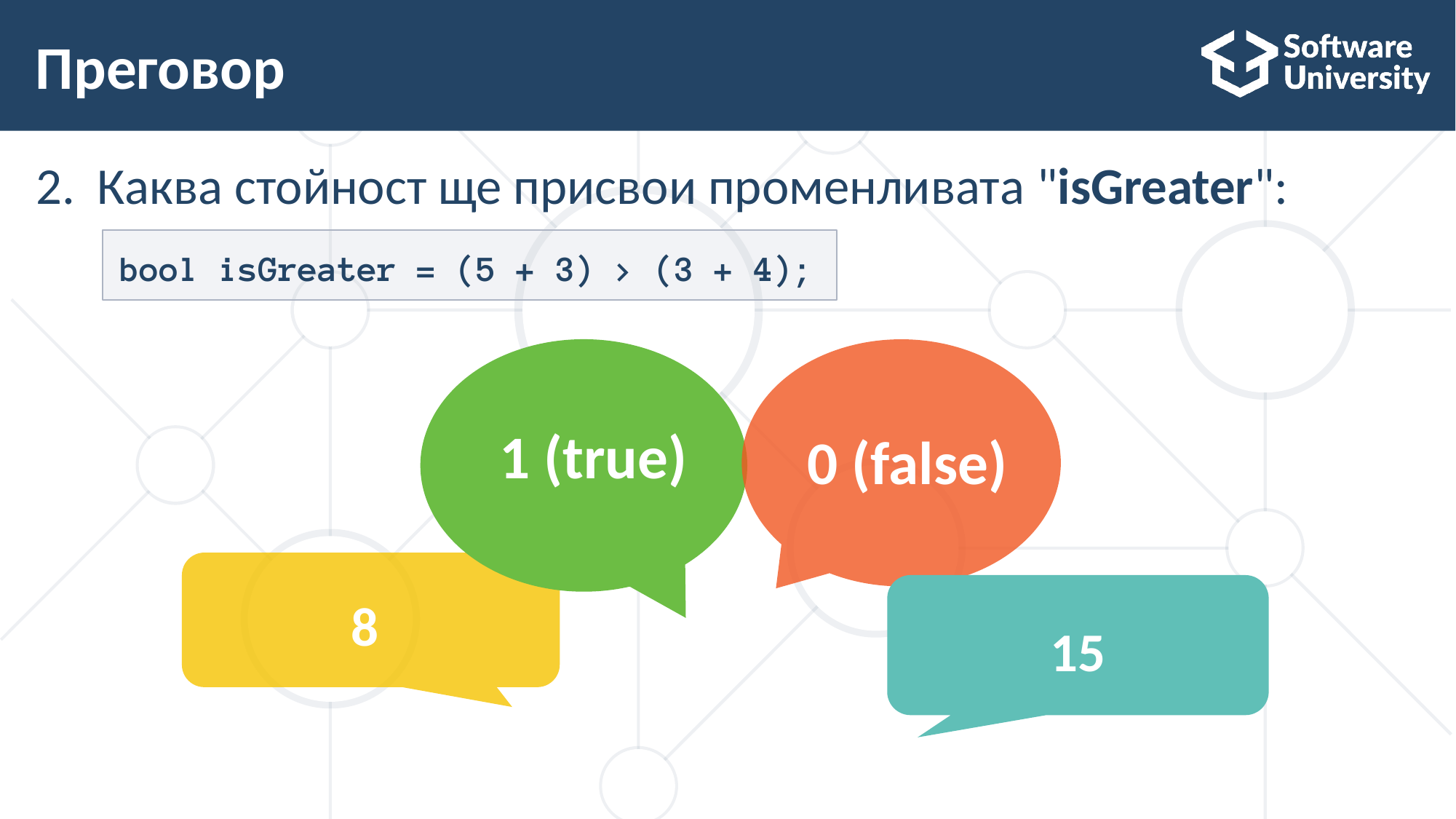

# Преговор
Каква стойност ще присвои променливата "isGreater":

bool isGreater = (5 + 3) > (3 + 4);

0 (false)

1 (true)

8

15